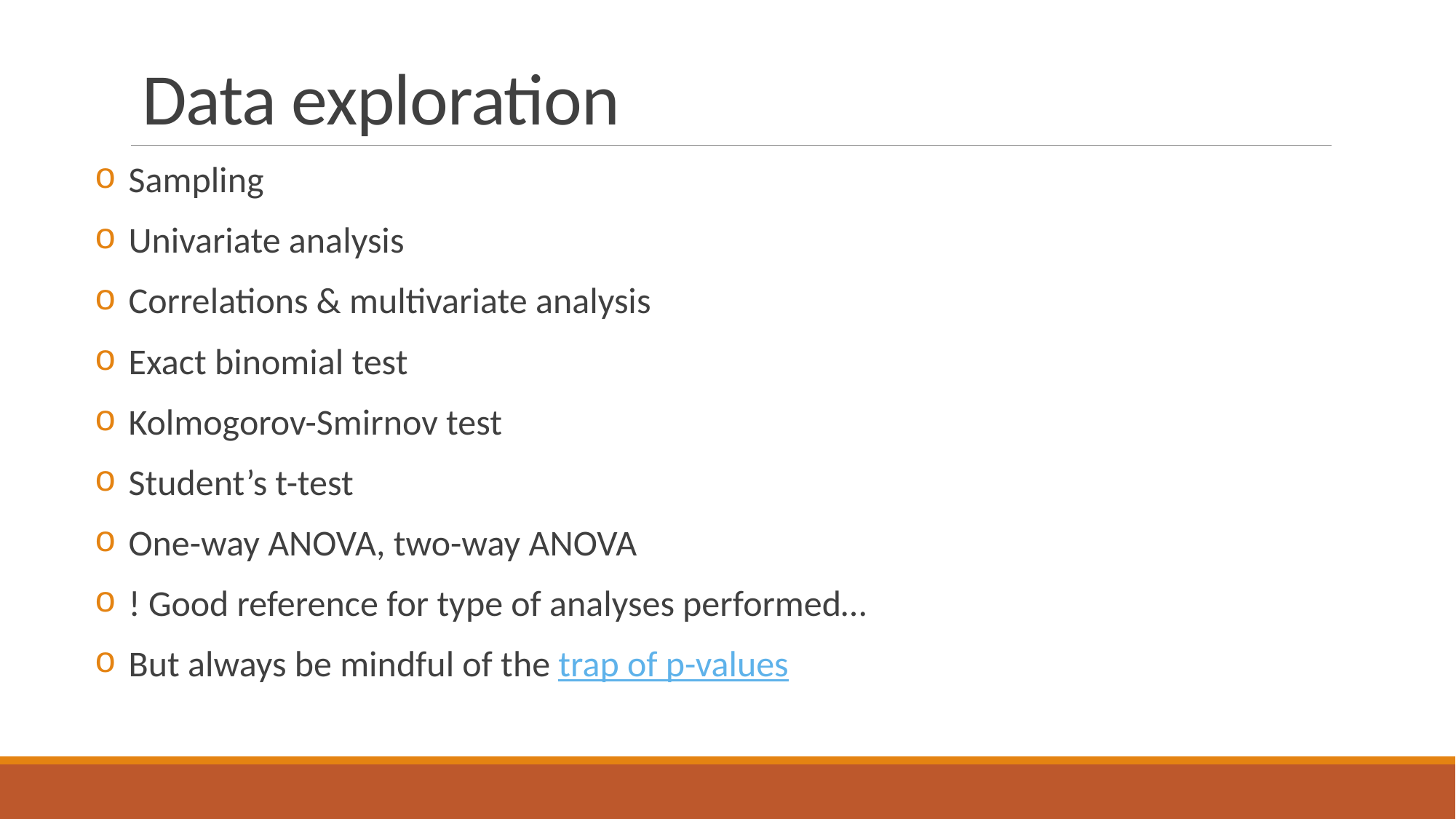

# Data exploration
Sampling
Univariate analysis
Correlations & multivariate analysis
Exact binomial test
Kolmogorov-Smirnov test
Student’s t-test
One-way ANOVA, two-way ANOVA
! Good reference for type of analyses performed…
But always be mindful of the trap of p-values